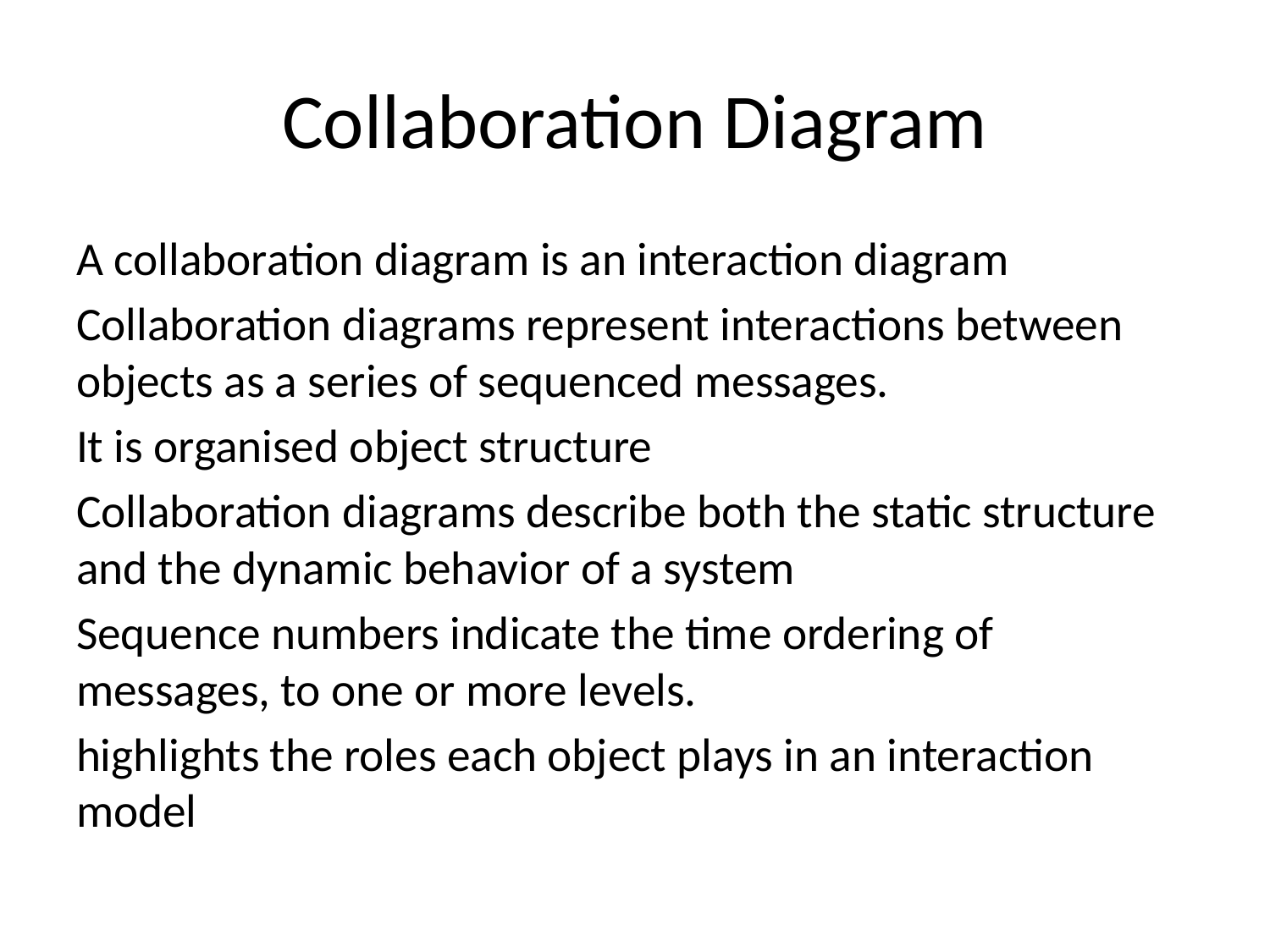

# Collaboration Diagram
A collaboration diagram is an interaction diagram
Collaboration diagrams represent interactions between objects as a series of sequenced messages.
It is organised object structure
Collaboration diagrams describe both the static structure and the dynamic behavior of a system
Sequence numbers indicate the time ordering of messages, to one or more levels.
highlights the roles each object plays in an interaction model